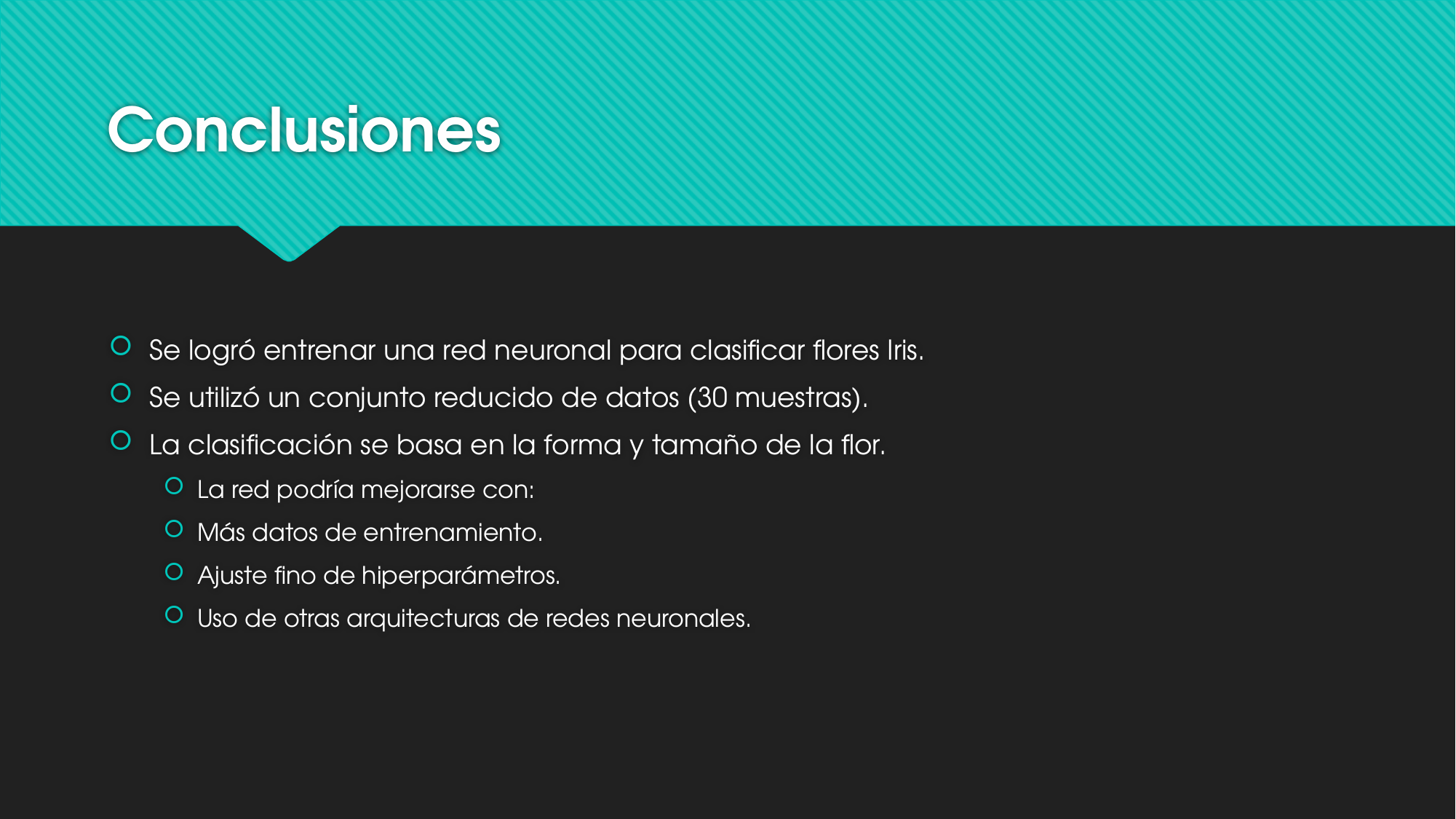

# Conclusiones
Se logró entrenar una red neuronal para clasificar flores Iris.
Se utilizó un conjunto reducido de datos (30 muestras).
La clasificación se basa en la forma y tamaño de la flor.
La red podría mejorarse con:
Más datos de entrenamiento.
Ajuste fino de hiperparámetros.
Uso de otras arquitecturas de redes neuronales.